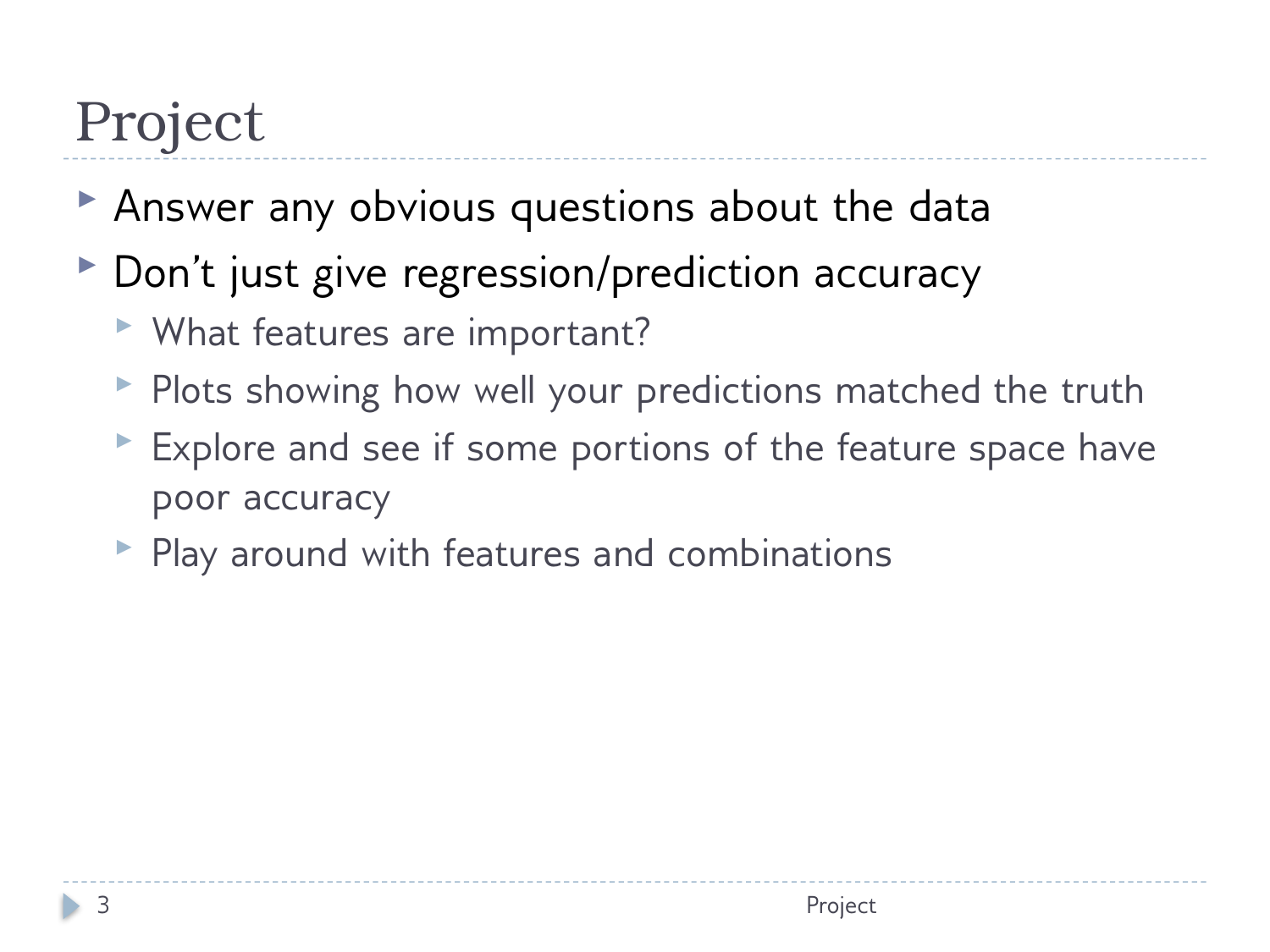

# Project
Answer any obvious questions about the data
Don’t just give regression/prediction accuracy
What features are important?
Plots showing how well your predictions matched the truth
Explore and see if some portions of the feature space have poor accuracy
Play around with features and combinations

3
Project